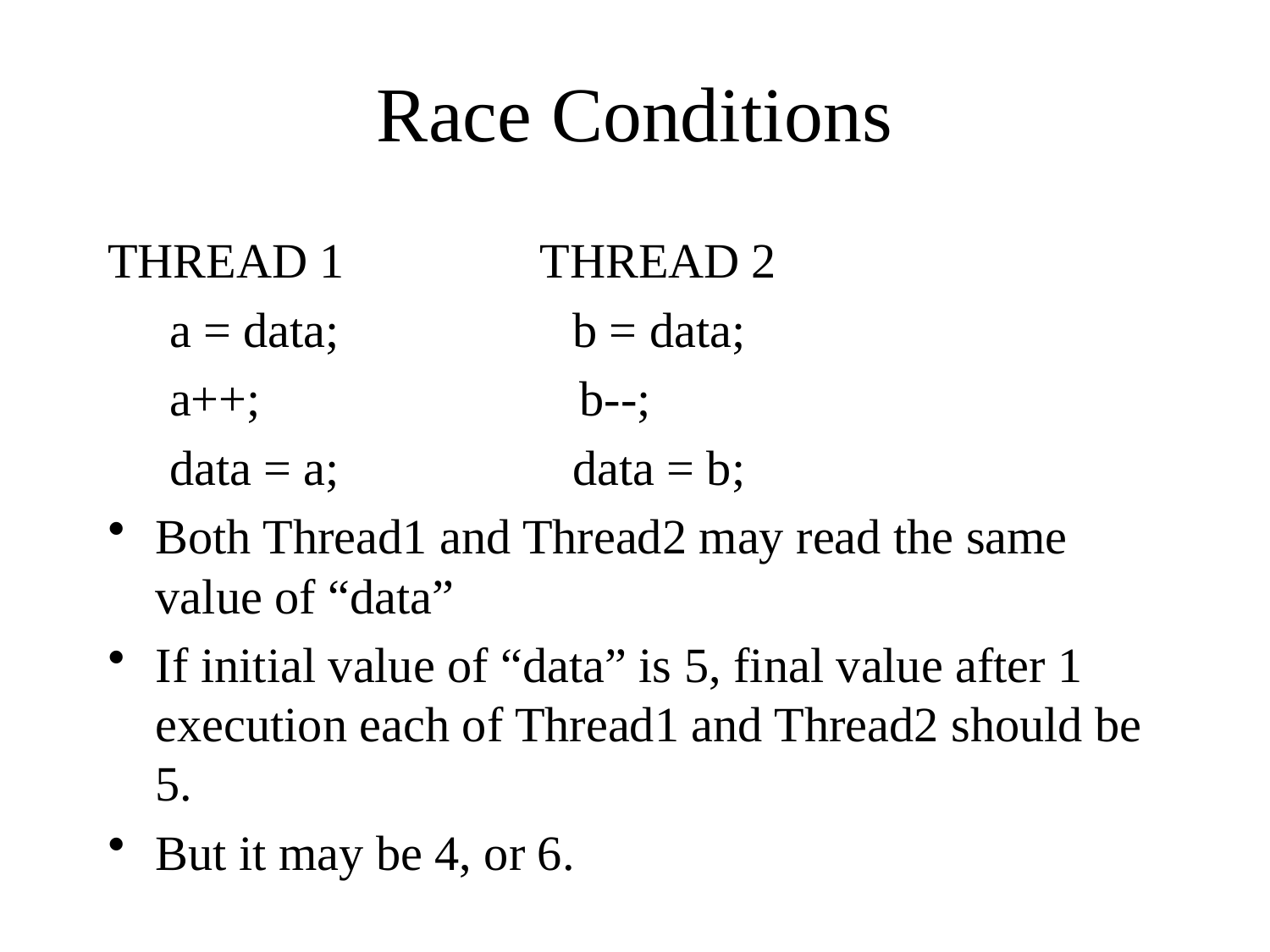

# Race Conditions
THREAD 1                THREAD 2
     a = data;                   b = data;
     a++;                          b--;
     data = a;                   data = b;
Both Thread1 and Thread2 may read the same value of “data”
If initial value of “data” is 5, final value after 1 execution each of Thread1 and Thread2 should be 5.
But it may be 4, or 6.